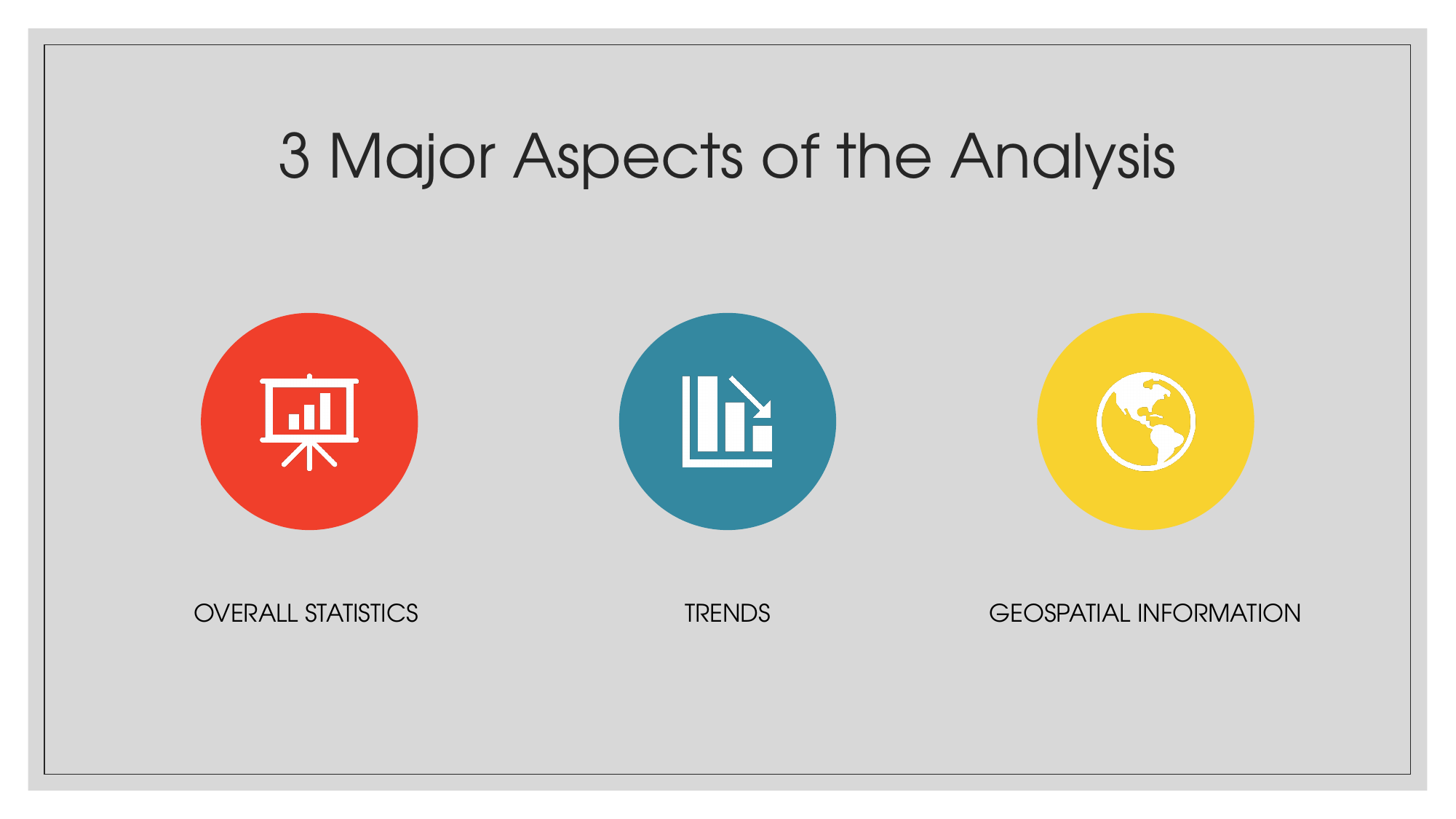

# 3 Major Aspects of the Analysis
Overall statistics
Trends
Geospatial information